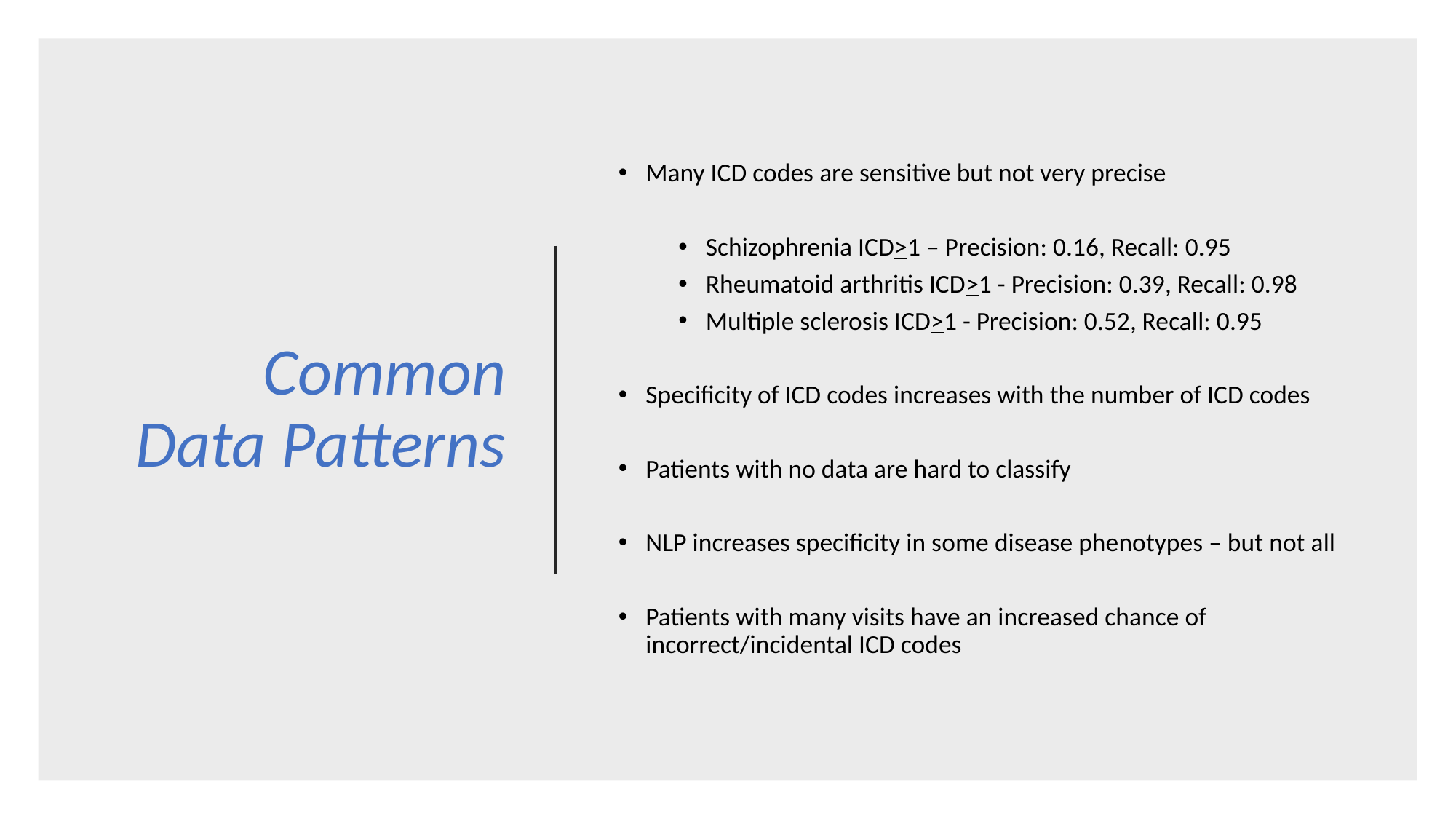

# Common Data Patterns
Many ICD codes are sensitive but not very precise

Schizophrenia ICD>1 – Precision: 0.16, Recall: 0.95
Rheumatoid arthritis ICD>1 - Precision: 0.39, Recall: 0.98
Multiple sclerosis ICD>1 - Precision: 0.52, Recall: 0.95

Specificity of ICD codes increases with the number of ICD codes

Patients with no data are hard to classify

NLP increases specificity in some disease phenotypes – but not all

Patients with many visits have an increased chance of incorrect/incidental ICD codes